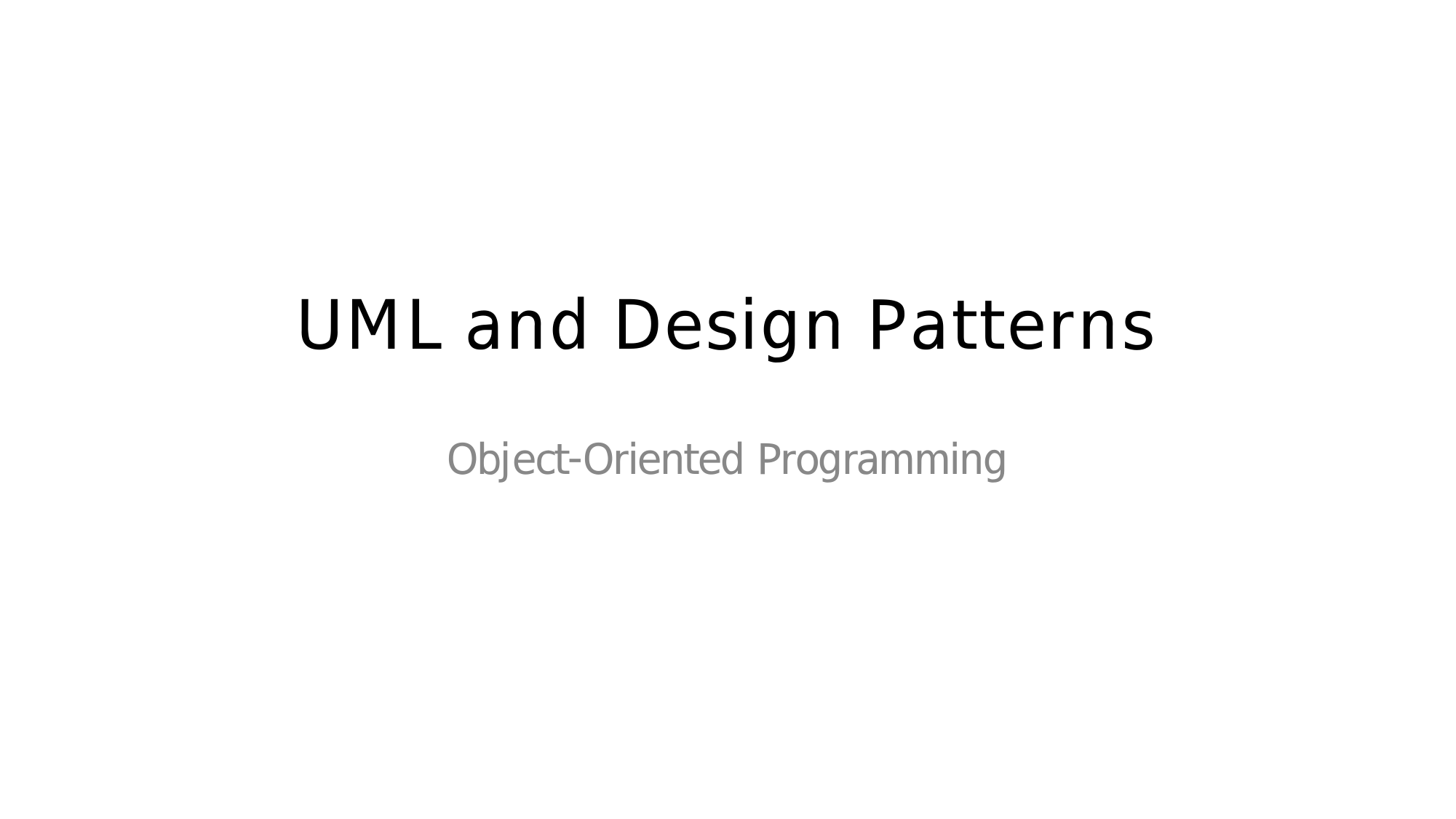

# UML and Design Patterns
Object-Oriented Programming